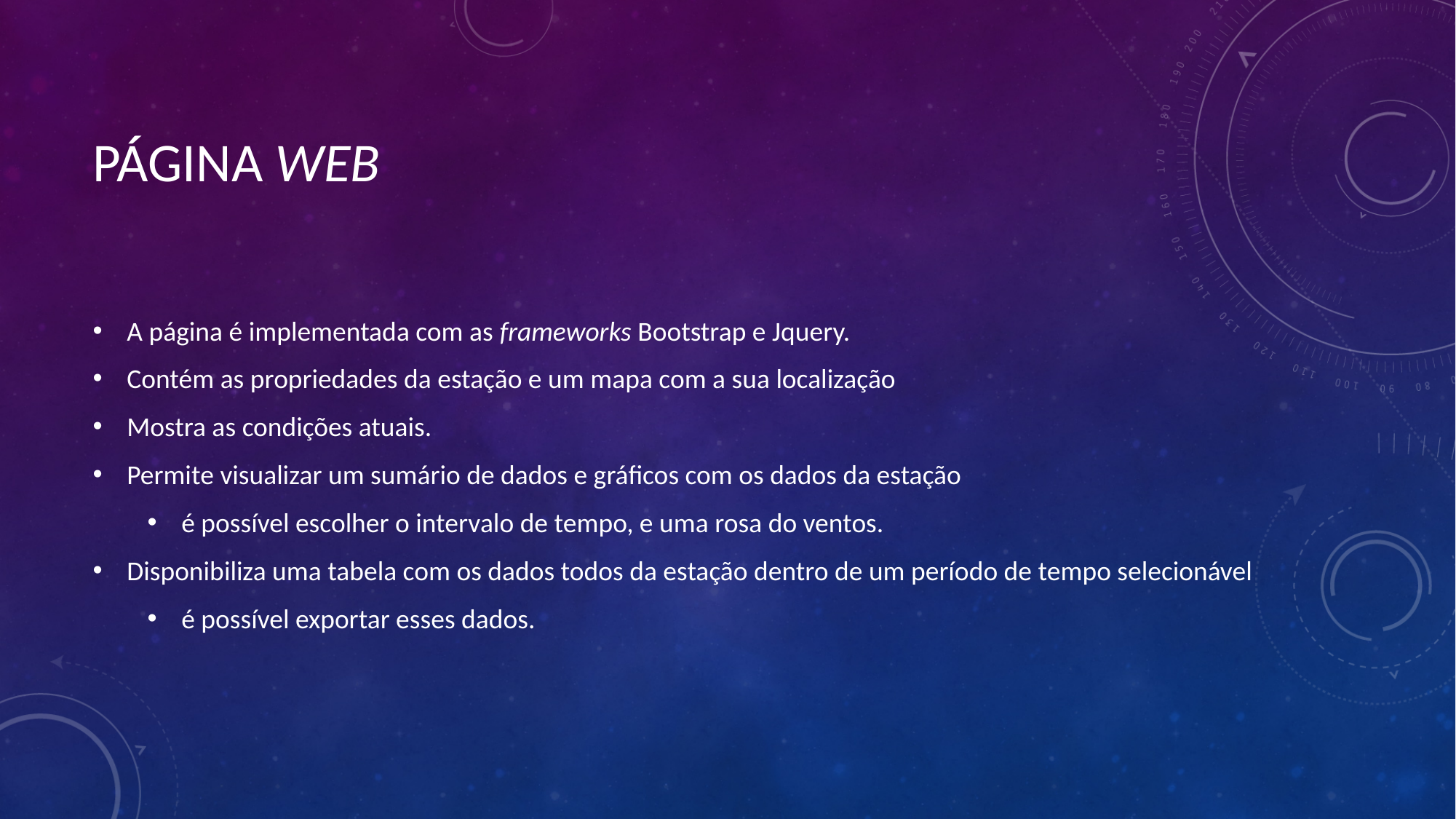

# Página web
A página é implementada com as frameworks Bootstrap e Jquery.
Contém as propriedades da estação e um mapa com a sua localização
Mostra as condições atuais.
Permite visualizar um sumário de dados e gráficos com os dados da estação
é possível escolher o intervalo de tempo, e uma rosa do ventos.
Disponibiliza uma tabela com os dados todos da estação dentro de um período de tempo selecionável
é possível exportar esses dados.